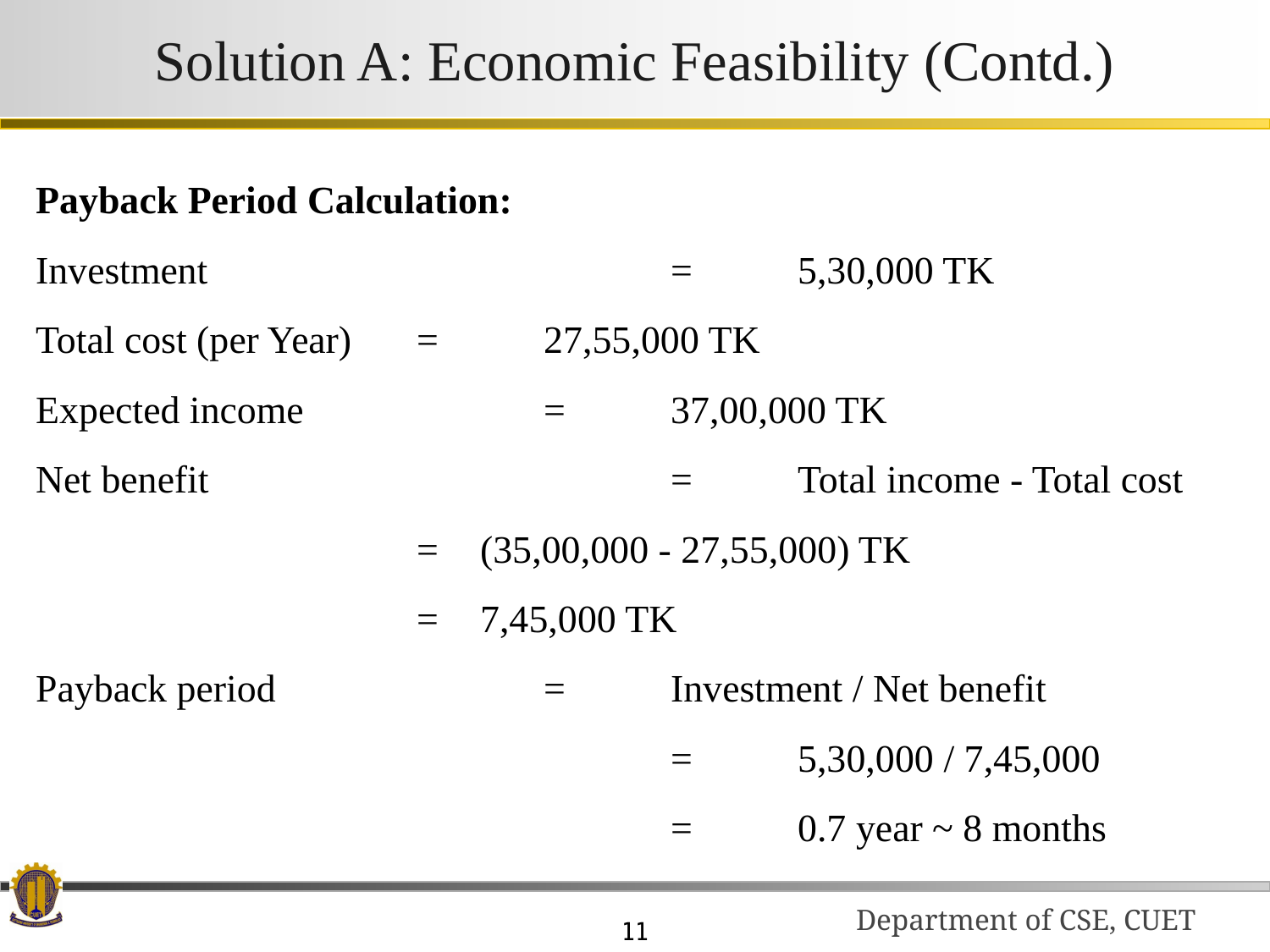

# Solution A: Economic Feasibility (Contd.)
Payback Period Calculation:
Investment				=	5,30,000 TK
Total cost (per Year)	=	27,55,000 TK
Expected income		=	37,00,000 TK
Net benefit				= 	Total income - Total cost
=	(35,00,000 - 27,55,000) TK
=	7,45,000 TK
Payback period			=	Investment / Net benefit
				=	5,30,000 / 7,45,000
				=	0.7 year ~ 8 months